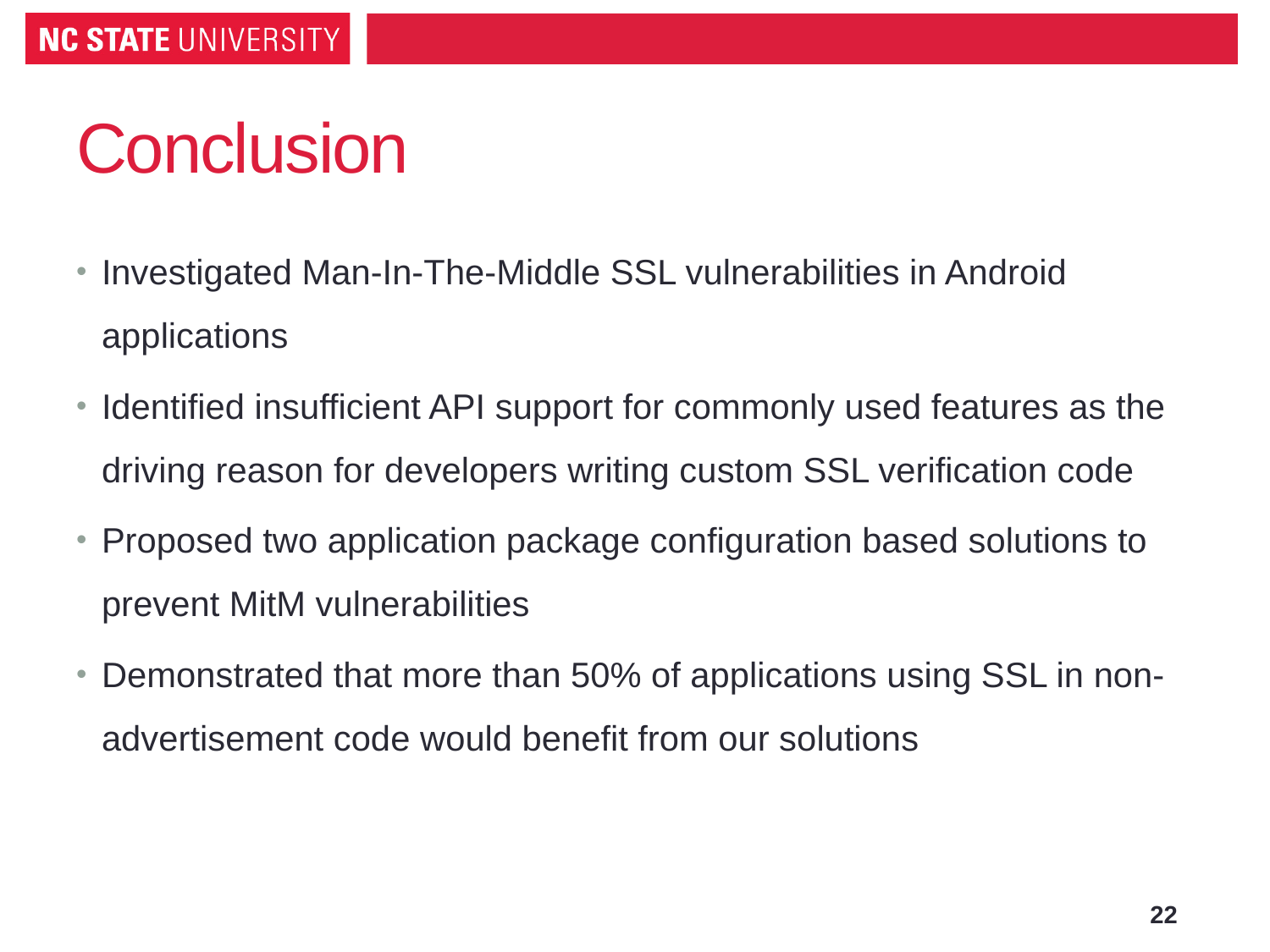

# Conclusion
Investigated Man-In-The-Middle SSL vulnerabilities in Android applications
Identified insufficient API support for commonly used features as the driving reason for developers writing custom SSL verification code
Proposed two application package configuration based solutions to prevent MitM vulnerabilities
Demonstrated that more than 50% of applications using SSL in non-advertisement code would benefit from our solutions
22